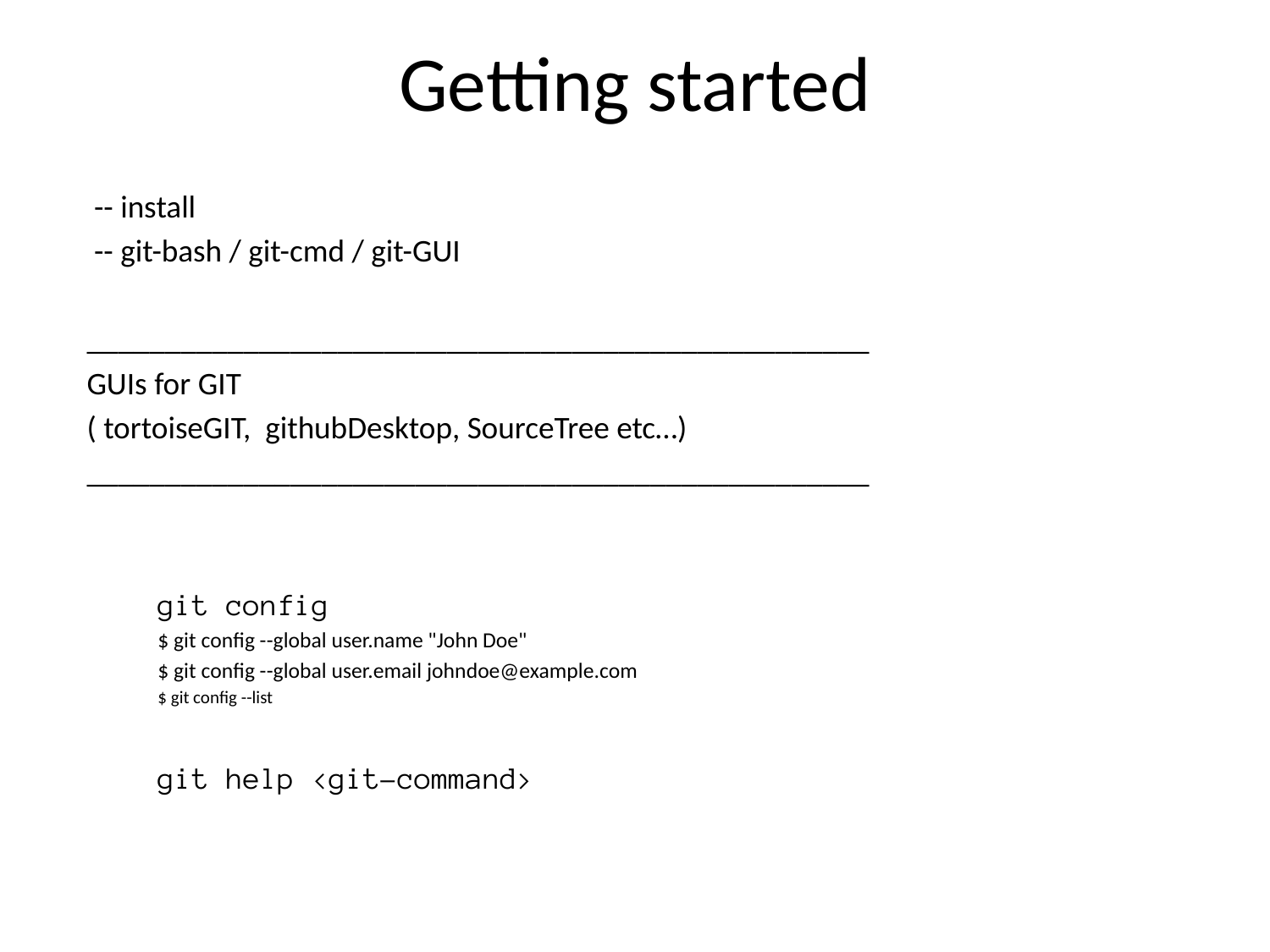

# Getting started
 -- install
 -- git-bash / git-cmd / git-GUI

__________________________________________________
GUIs for GIT
( tortoiseGIT,  githubDesktop, SourceTree etc…)
__________________________________________________

	git config
	$ git config --global user.name "John Doe"
	$ git config --global user.email johndoe@example.com
	$ git config --list

	git help <git-command>